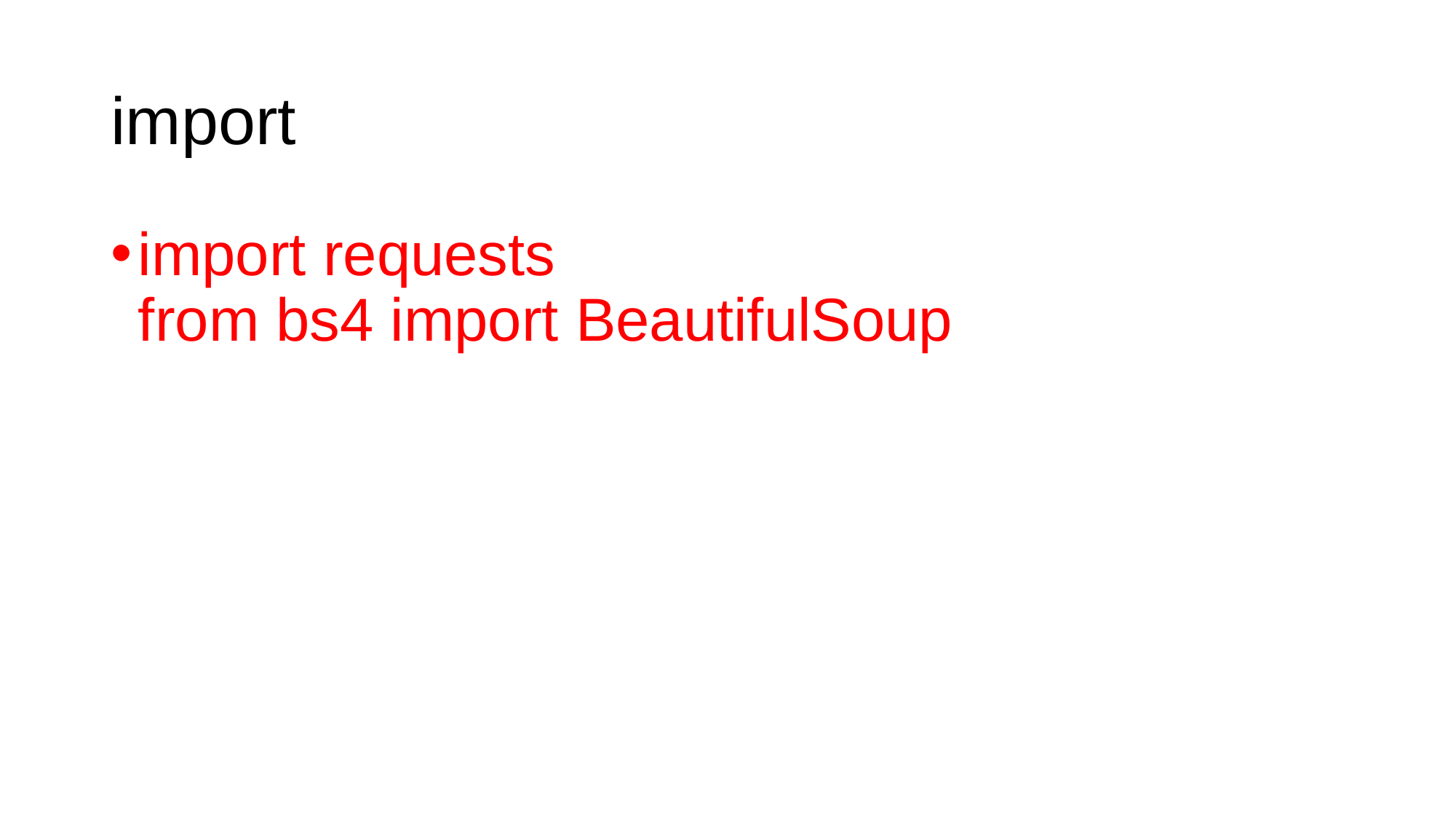

# import
import requests
from bs4 import BeautifulSoup